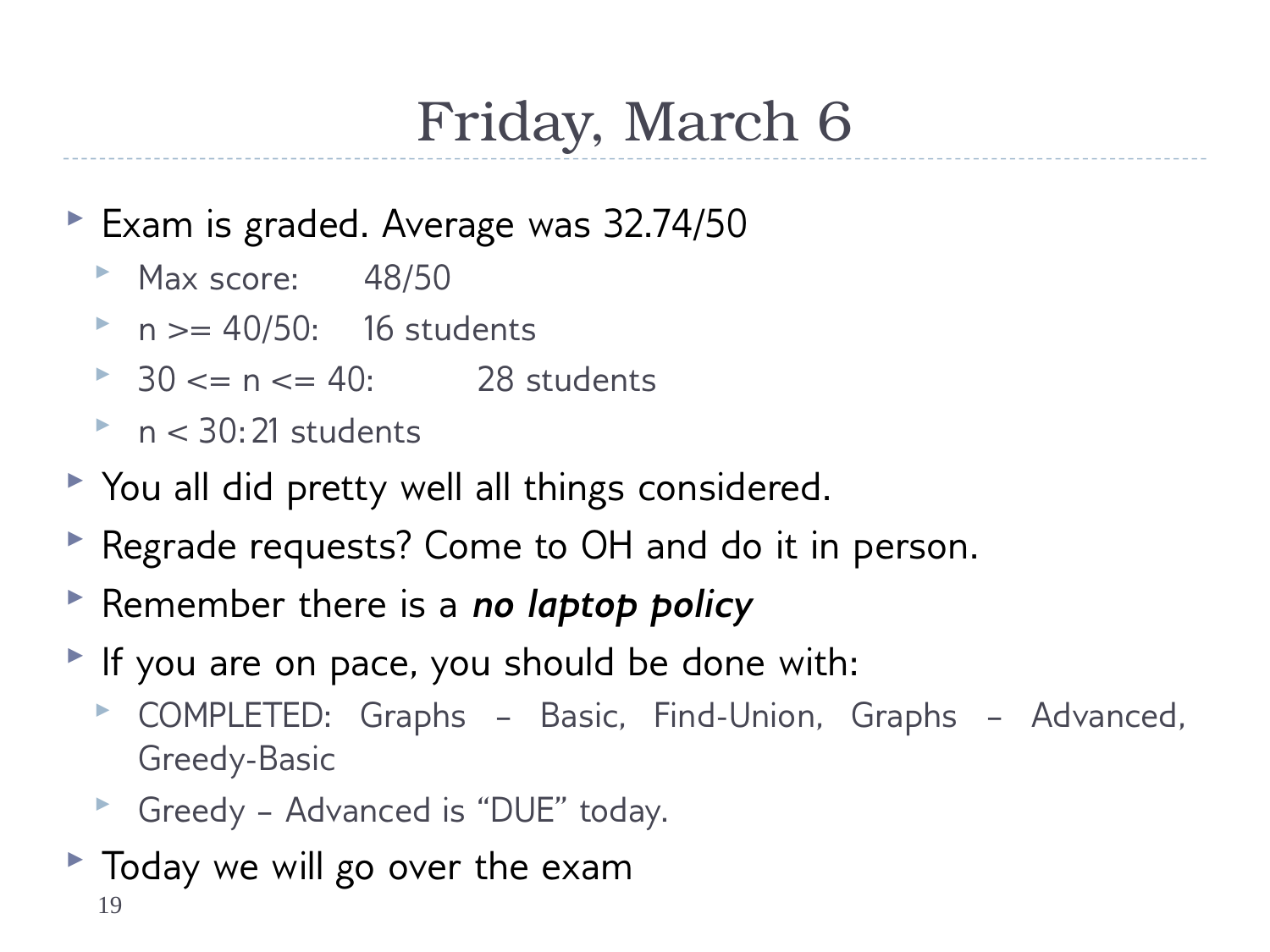

# Friday, March 6
Exam is graded. Average was 32.74/50
Max score:	48/50
n >= 40/50:	16 students
30 <= n <= 40:	28 students
n < 30:		21 students
You all did pretty well all things considered.
Regrade requests? Come to OH and do it in person.
Remember there is a no laptop policy
If you are on pace, you should be done with:
COMPLETED: Graphs – Basic, Find-Union, Graphs – Advanced, Greedy-Basic
Greedy – Advanced is “DUE” today.
Today we will go over the exam
19